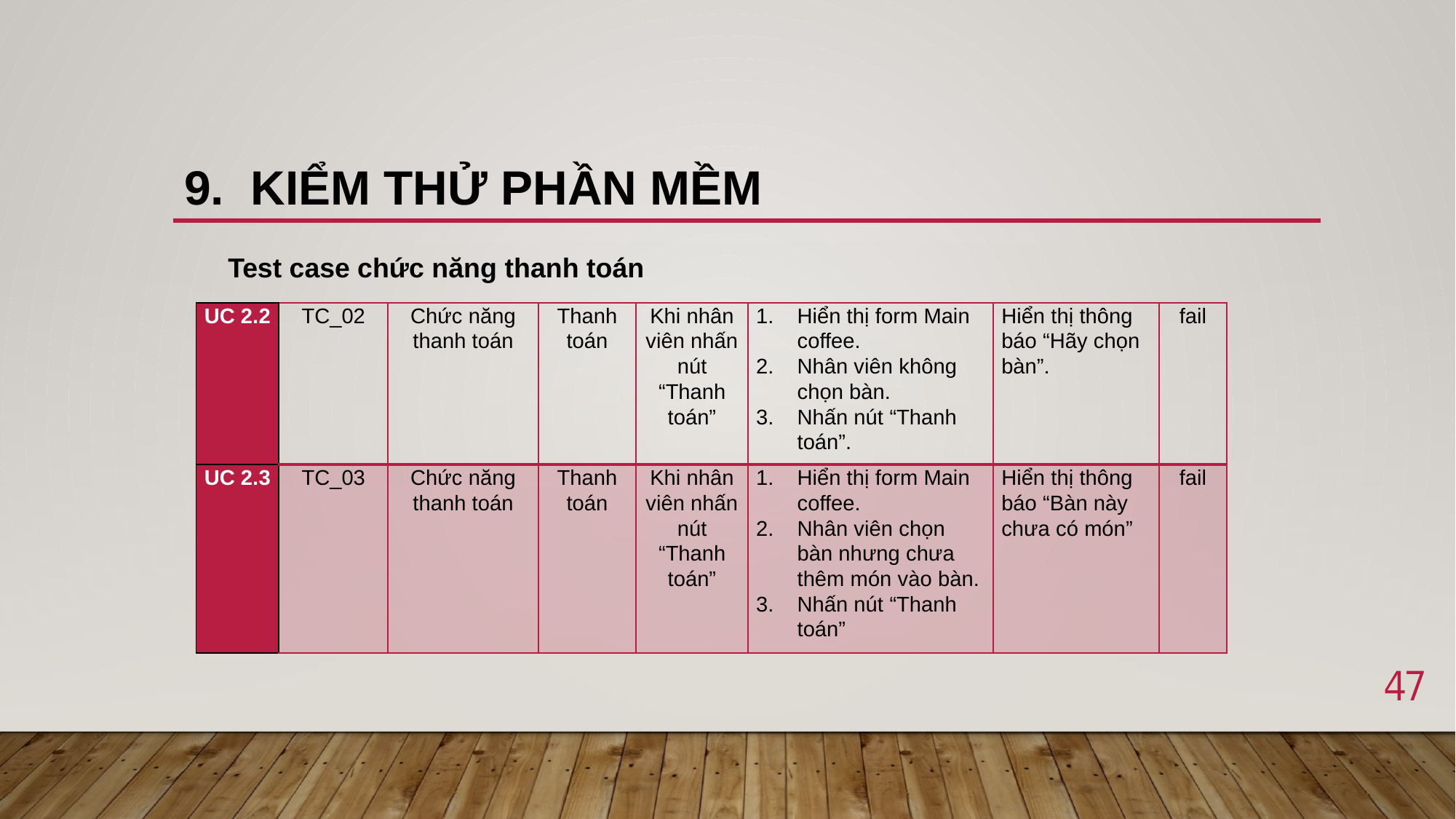

# 9.  kiểm thử phần mềm
Test case chức năng thanh toán

| UC 2.2 | TC\_02 | Chức năng thanh toán | Thanh toán | Khi nhân viên nhấn nút “Thanh toán” | Hiển thị form Main coffee. Nhân viên không chọn bàn. Nhấn nút “Thanh toán”. | Hiển thị thông báo “Hãy chọn bàn”. | fail |
| --- | --- | --- | --- | --- | --- | --- | --- |
| UC 2.3 | TC\_03 | Chức năng thanh toán | Thanh toán | Khi nhân viên nhấn nút “Thanh toán” | Hiển thị form Main coffee. Nhân viên chọn bàn nhưng chưa thêm món vào bàn. Nhấn nút “Thanh toán” | Hiển thị thông báo “Bàn này chưa có món” | fail |
47